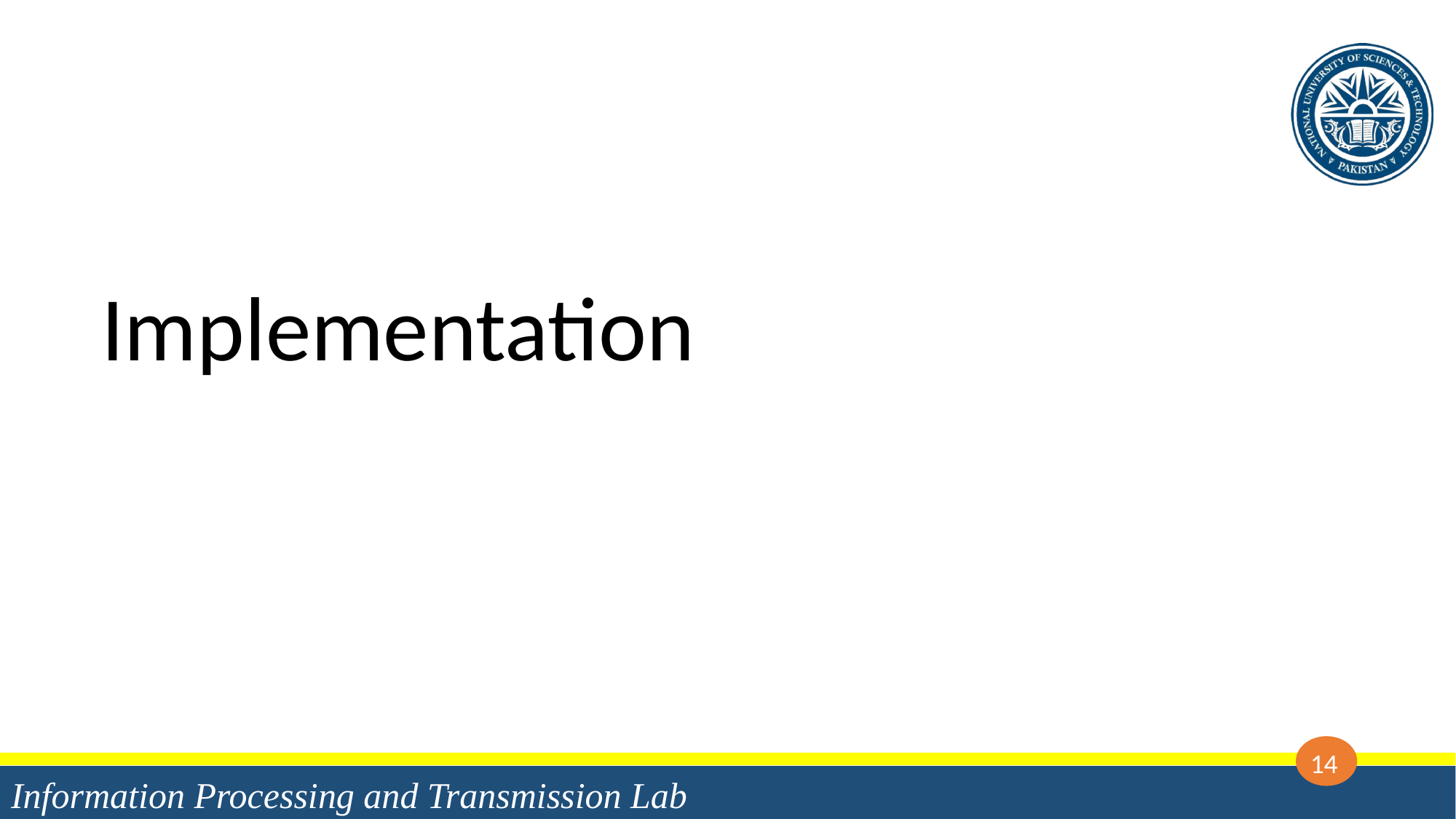

Implementation

14
Information Processing and Transmission Lab